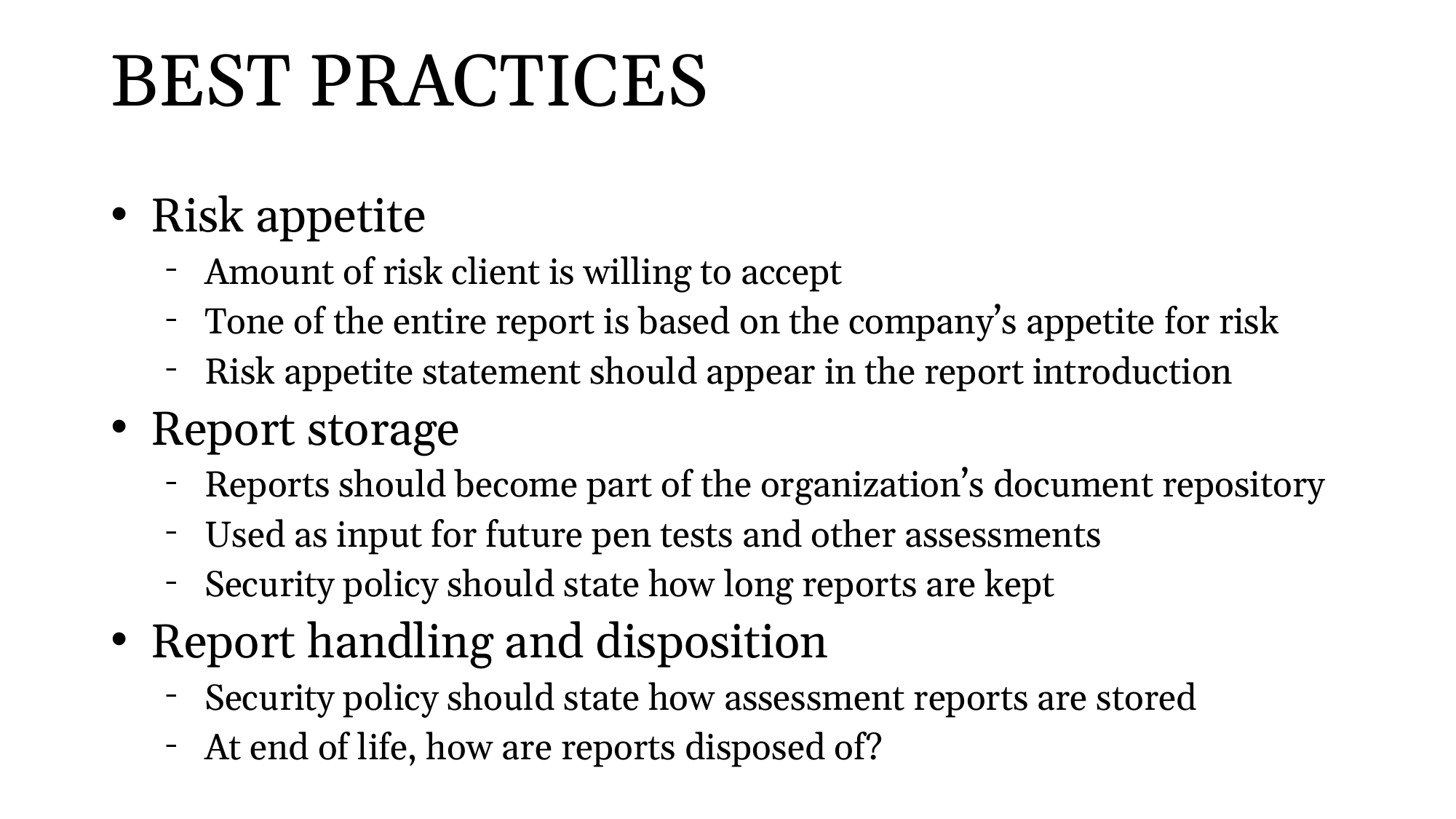

# BEST PRACTICES
Risk appetite
Amount of risk client is willing to accept
Tone of the entire report is based on the company’s appetite for risk
Risk appetite statement should appear in the report introduction
Report storage
Reports should become part of the organization’s document repository
Used as input for future pen tests and other assessments
Security policy should state how long reports are kept
Report handling and disposition
Security policy should state how assessment reports are stored
At end of life, how are reports disposed of?